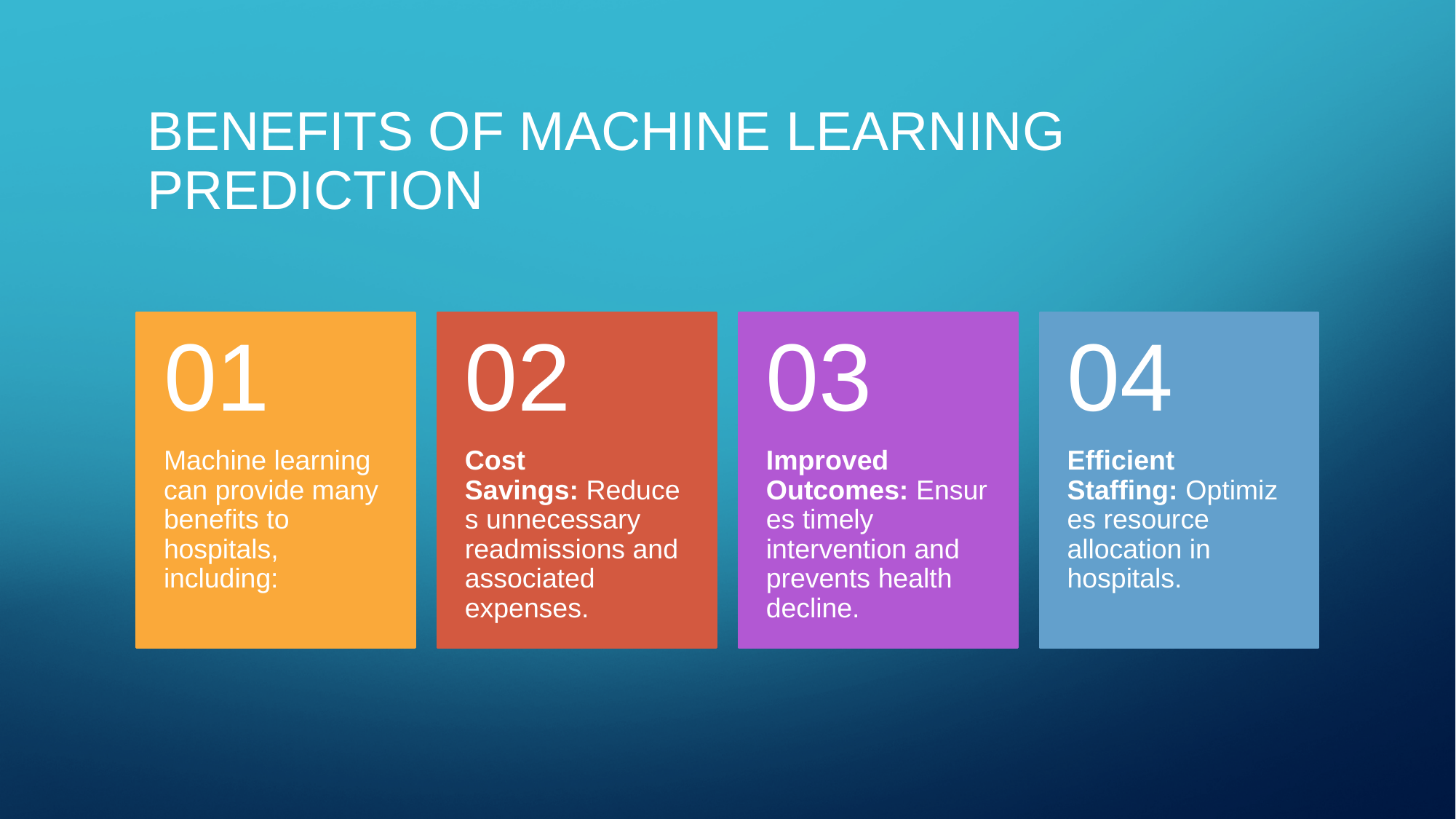

# Benefits of Machine Learning Prediction
Machine learning can provide many benefits to hospitals, including:
01
Cost Savings: Reduces unnecessary readmissions and associated expenses.
02
Improved Outcomes: Ensures timely intervention and prevents health decline.
03
Efficient Staffing: Optimizes resource allocation in hospitals.
04